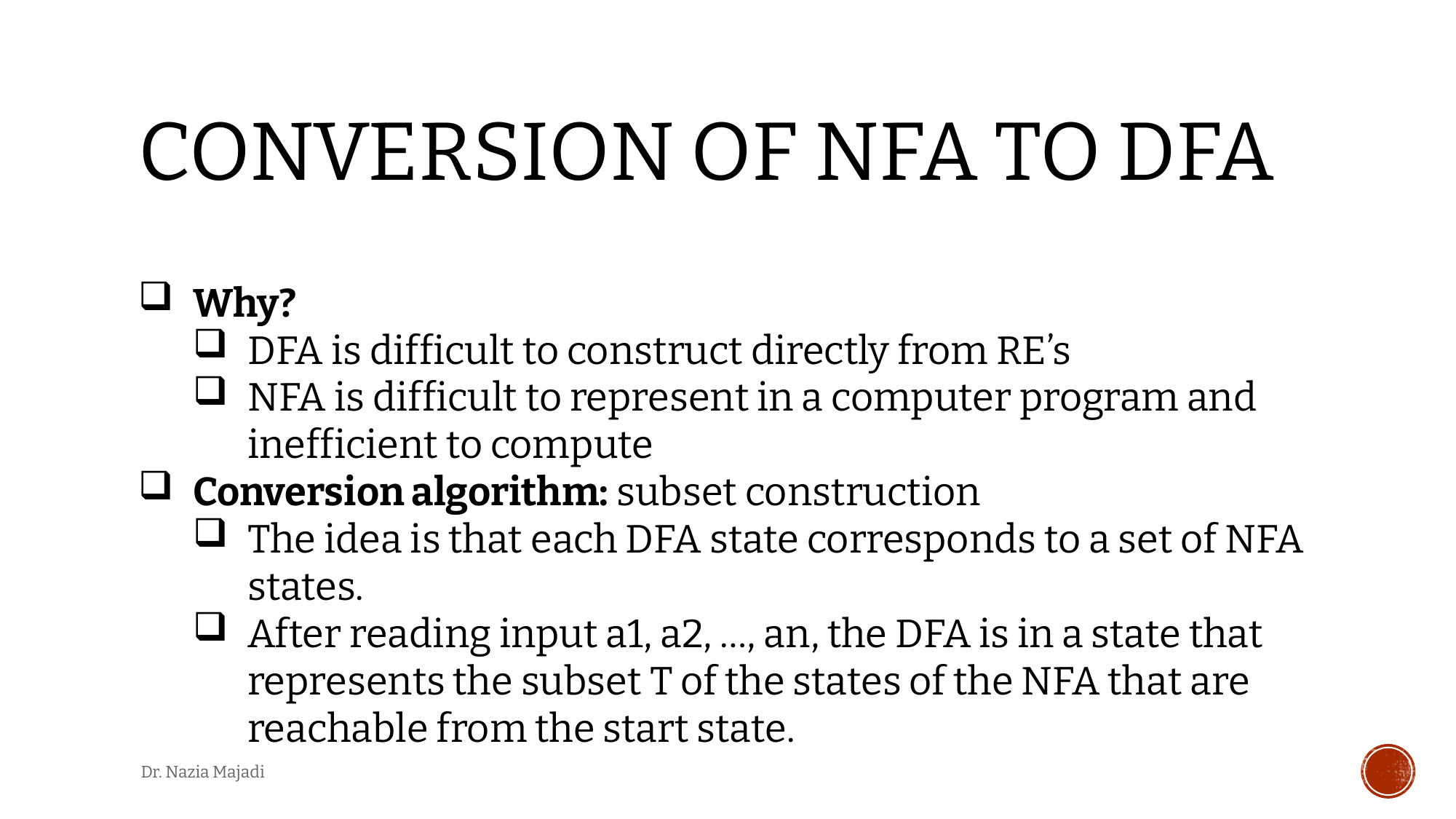

# Conversion of nfa to dfa
Why?
DFA is difficult to construct directly from RE’s
NFA is difficult to represent in a computer program and inefficient to compute
Conversion algorithm: subset construction
The idea is that each DFA state corresponds to a set of NFA states.
After reading input a1, a2, …, an, the DFA is in a state that represents the subset T of the states of the NFA that are reachable from the start state.
Dr. Nazia Majadi
14